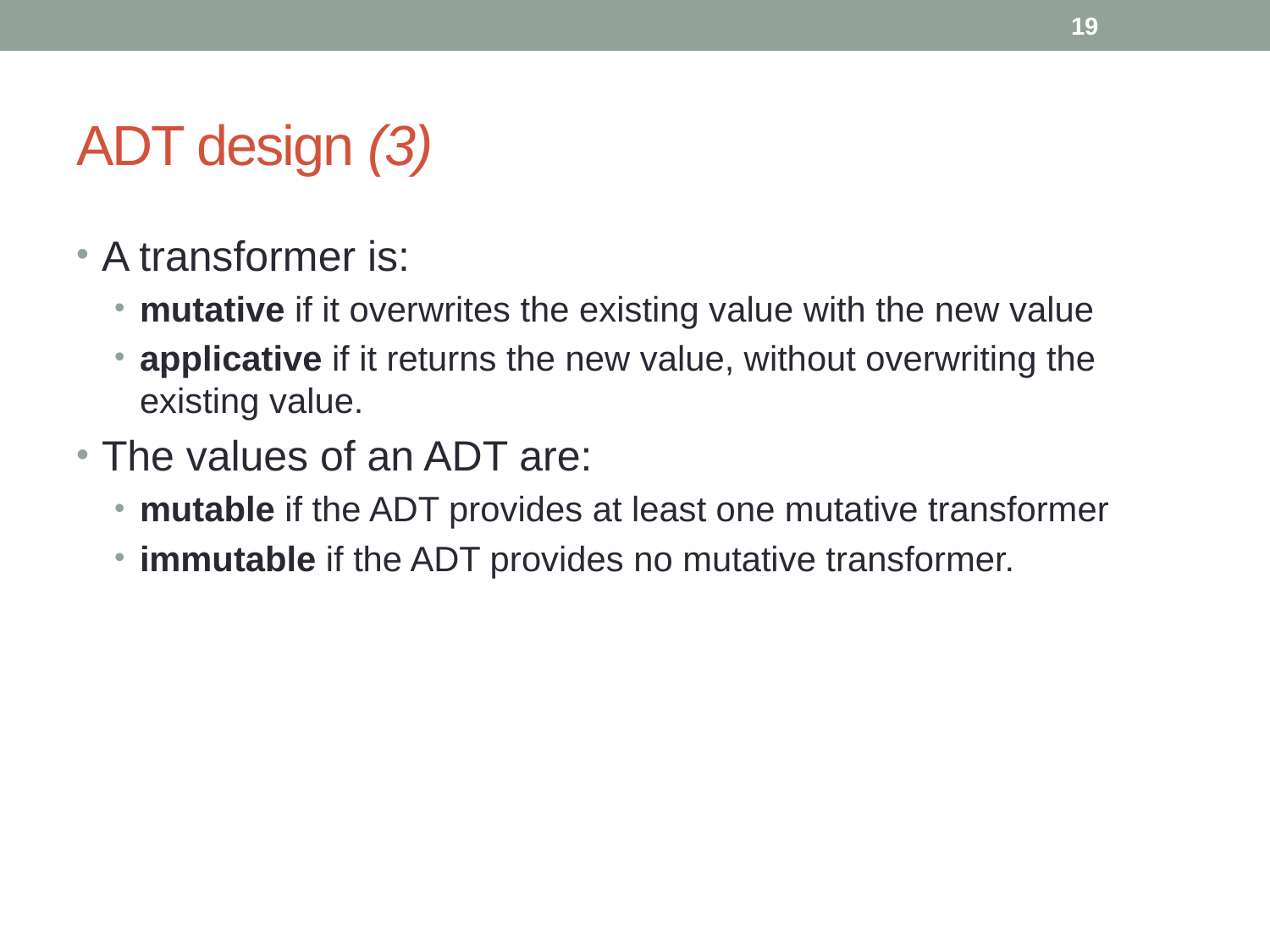

19
# ADT design (3)
A transformer is:
mutative if it overwrites the existing value with the new value
applicative if it returns the new value, without overwriting the existing value.
The values of an ADT are:
mutable if the ADT provides at least one mutative transformer
immutable if the ADT provides no mutative transformer.